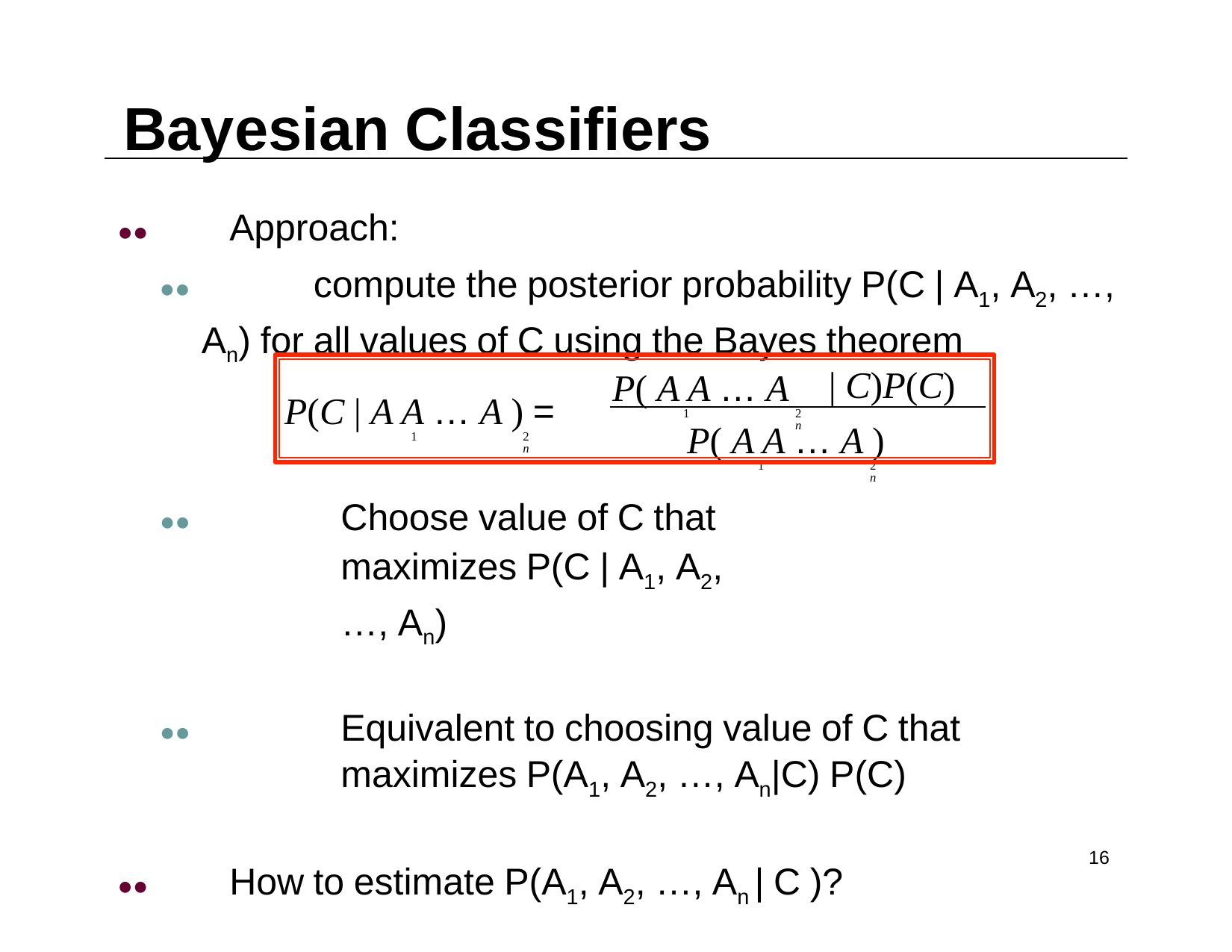

# Bayesian Classifiers
●●	Approach:
●●		compute the posterior probability P(C | A1, A2, …, An) for all values of C using the Bayes theorem

P( A A … A
1	2	n
| C)P(C)
P(C | A A … A ) =
1	2	n

P( A A … A )
1	2	n
●●	Choose value of C that maximizes P(C | A1, A2, …, An)

●●	Equivalent to choosing value of C that maximizes P(A1, A2, …, An|C) P(C)

●●	How to estimate P(A1, A2, …, An | C )?
16